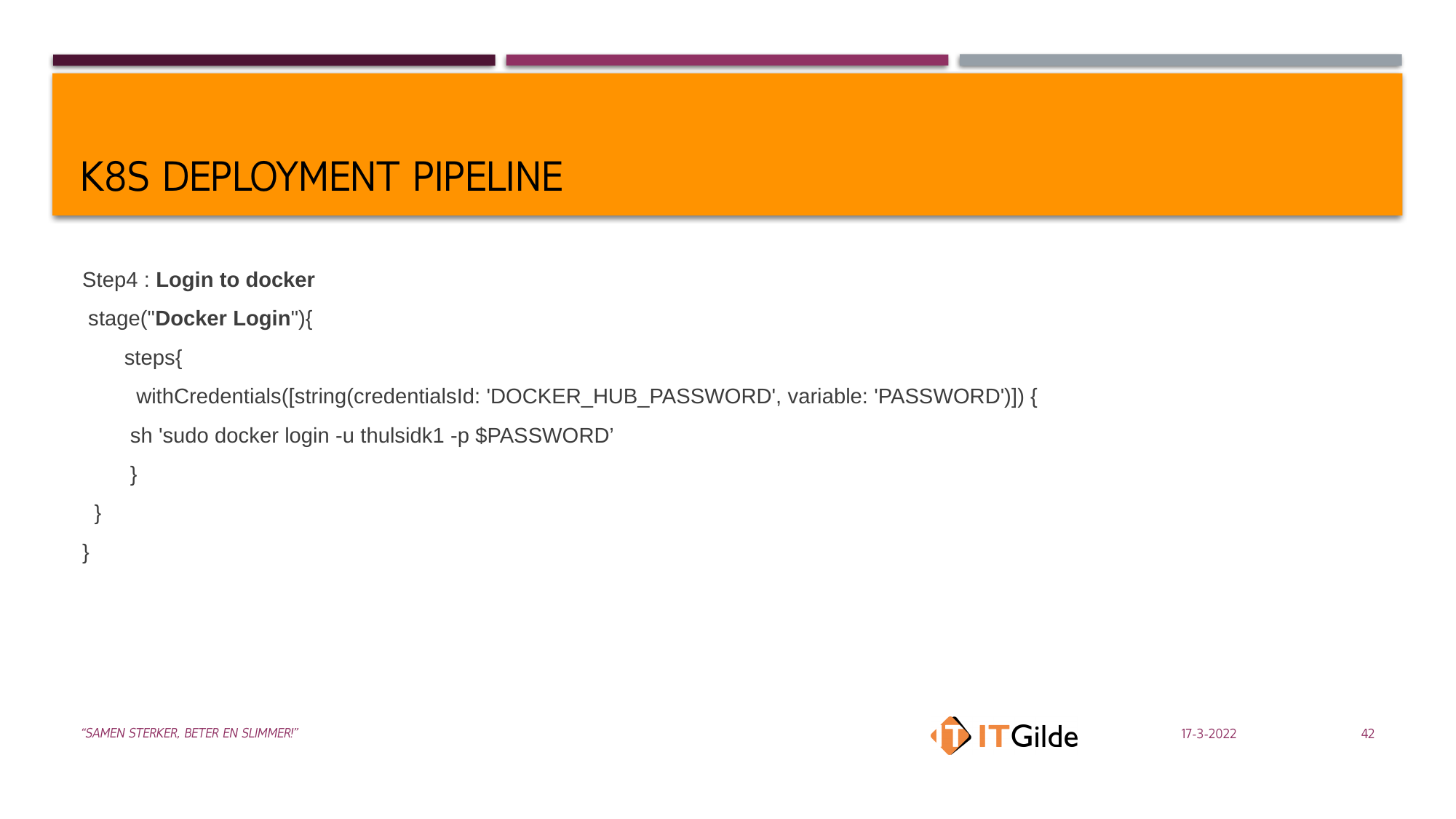

# K8s Deployment PIPELINE
Step4 : Login to docker
 stage("Docker Login"){
       steps{
         withCredentials([string(credentialsId: 'DOCKER_HUB_PASSWORD', variable: 'PASSWORD')]) {
        sh 'sudo docker login -u thulsidk1 -p $PASSWORD’
        }
  }
}
“Samen sterker, Beter en slimmer!”
17-3-2022
42